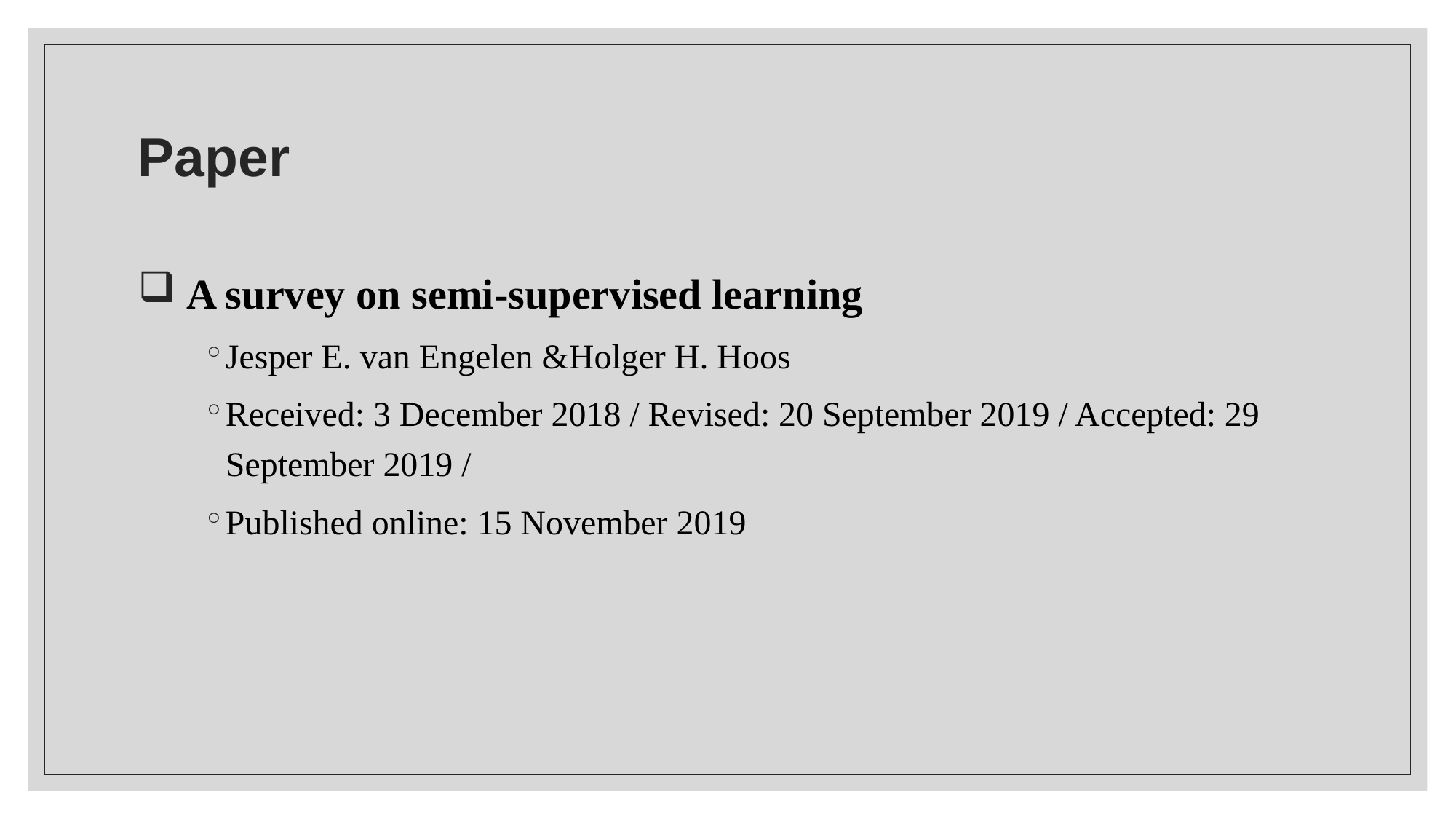

# Paper
 A survey on semi-supervised learning
Jesper E. van Engelen &Holger H. Hoos
Received: 3 December 2018 / Revised: 20 September 2019 / Accepted: 29 September 2019 /
Published online: 15 November 2019